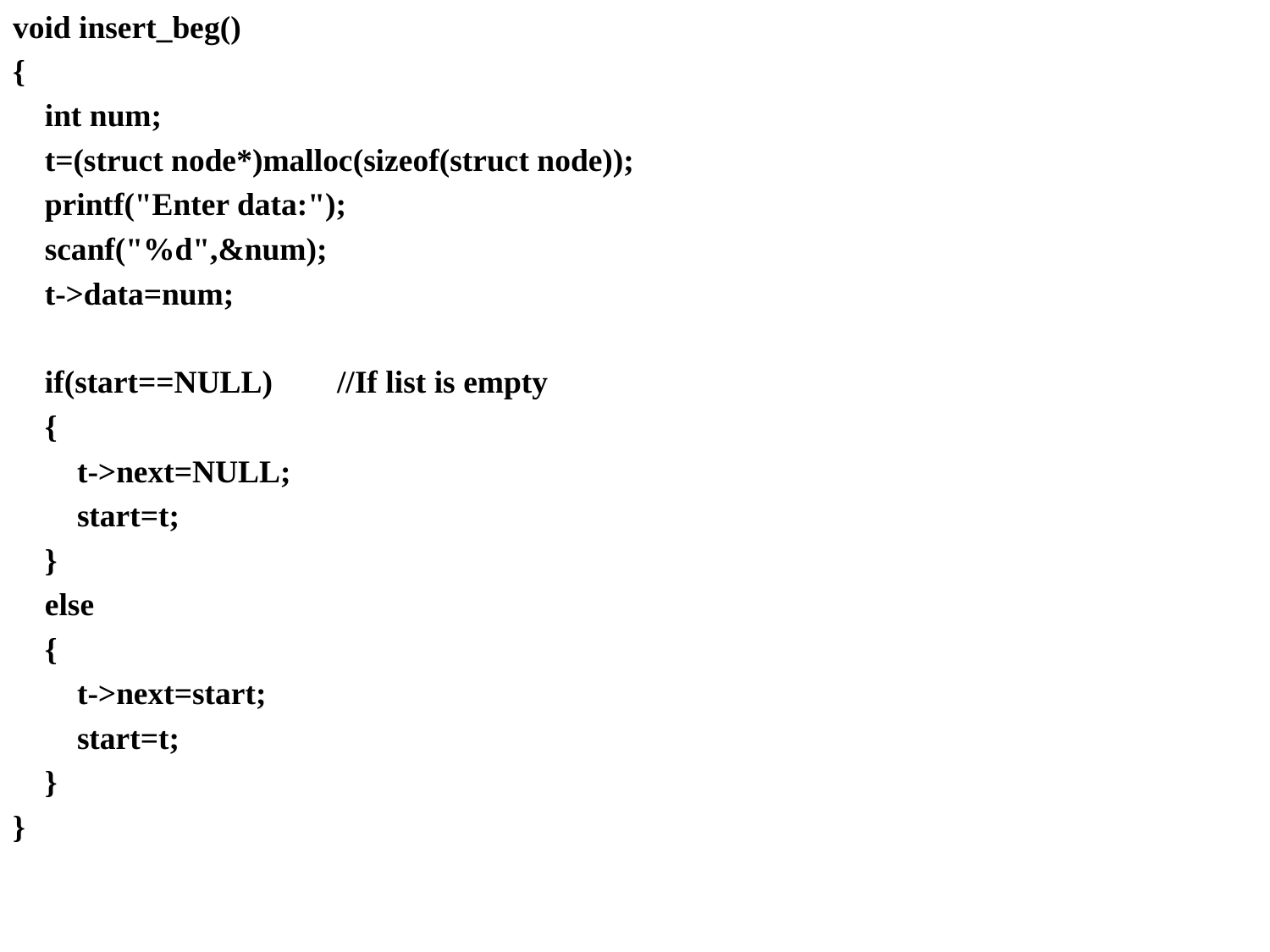

void insert_beg()
{
    int num;
    t=(struct node*)malloc(sizeof(struct node));
    printf("Enter data:");
    scanf("%d",&num);
    t->data=num;

    if(start==NULL)        //If list is empty
    {
        t->next=NULL;
        start=t;
    }
    else
    {
        t->next=start;
        start=t;
    }
}